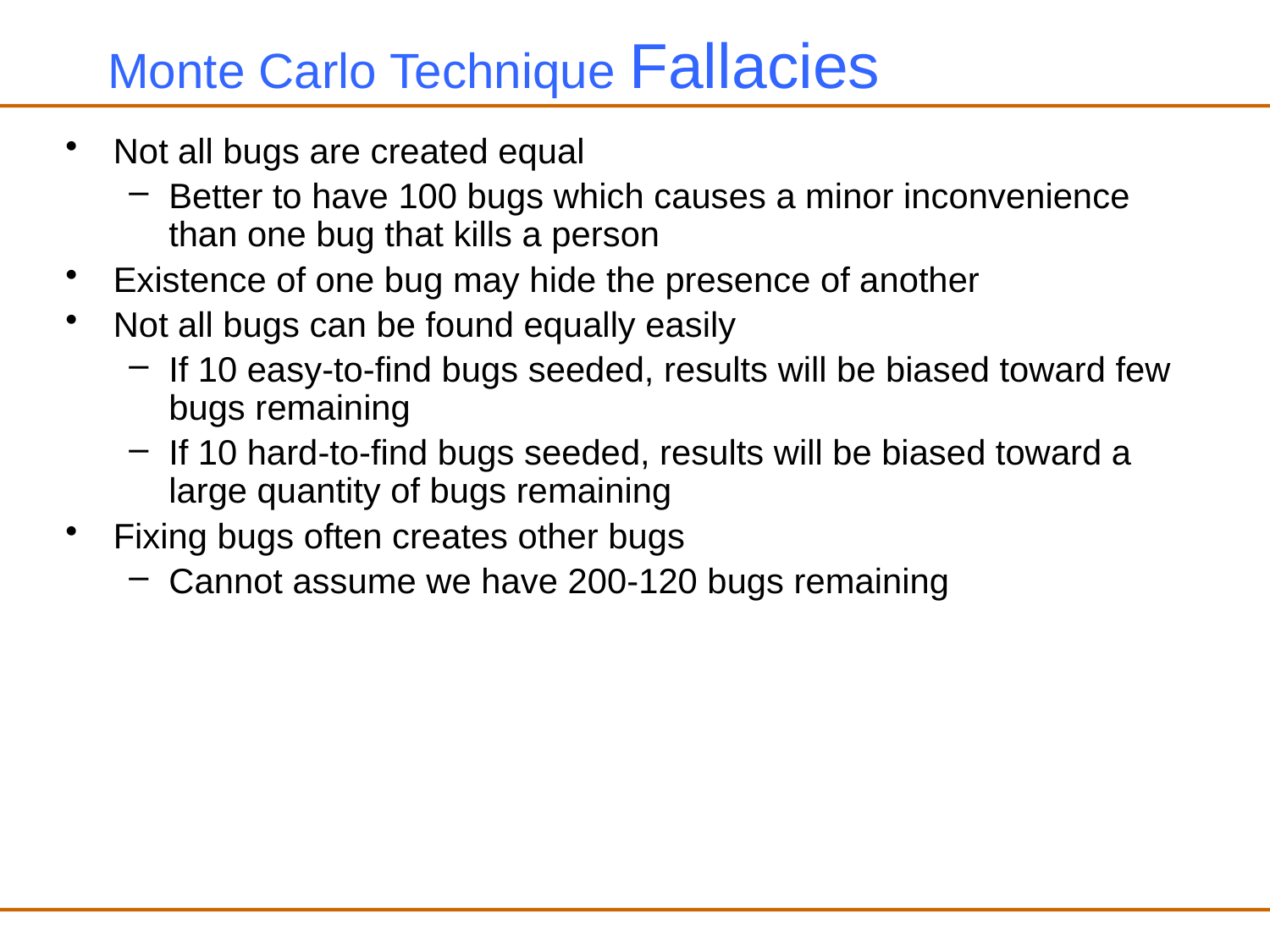

# Monte Carlo Technique Fallacies
Not all bugs are created equal
Better to have 100 bugs which causes a minor inconvenience than one bug that kills a person
Existence of one bug may hide the presence of another
Not all bugs can be found equally easily
If 10 easy-to-find bugs seeded, results will be biased toward few bugs remaining
If 10 hard-to-find bugs seeded, results will be biased toward a large quantity of bugs remaining
Fixing bugs often creates other bugs
Cannot assume we have 200-120 bugs remaining